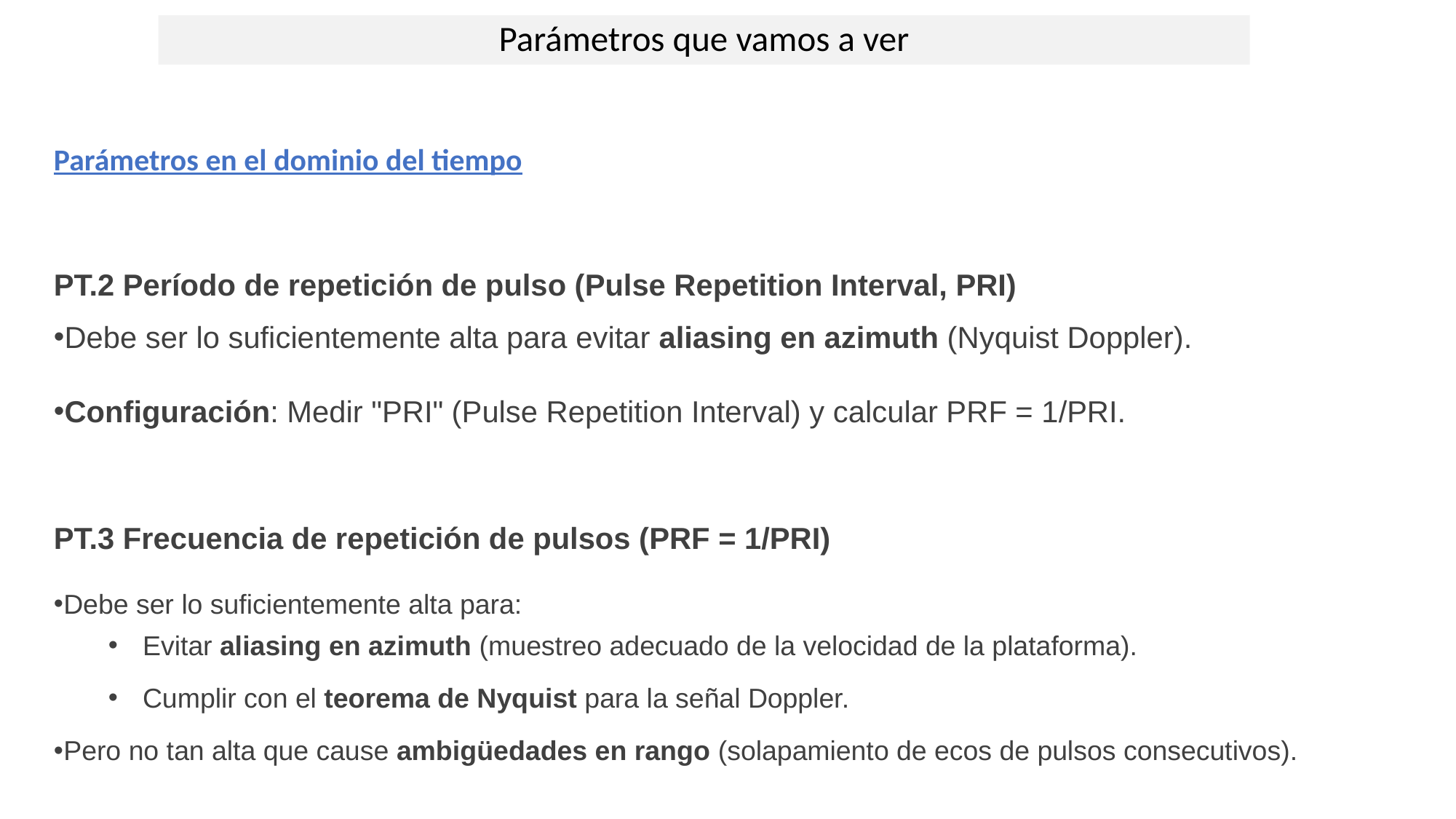

Parámetros que vamos a ver
Parámetros en el dominio del tiempo

PT.2 Período de repetición de pulso (Pulse Repetition Interval, PRI)
Debe ser lo suficientemente alta para evitar aliasing en azimuth (Nyquist Doppler).

Configuración: Medir "PRI" (Pulse Repetition Interval) y calcular PRF = 1/PRI.

PT.3 Frecuencia de repetición de pulsos (PRF = 1/PRI)
Debe ser lo suficientemente alta para:
Evitar aliasing en azimuth (muestreo adecuado de la velocidad de la plataforma).
Cumplir con el teorema de Nyquist para la señal Doppler.
Pero no tan alta que cause ambigüedades en rango (solapamiento de ecos de pulsos consecutivos).